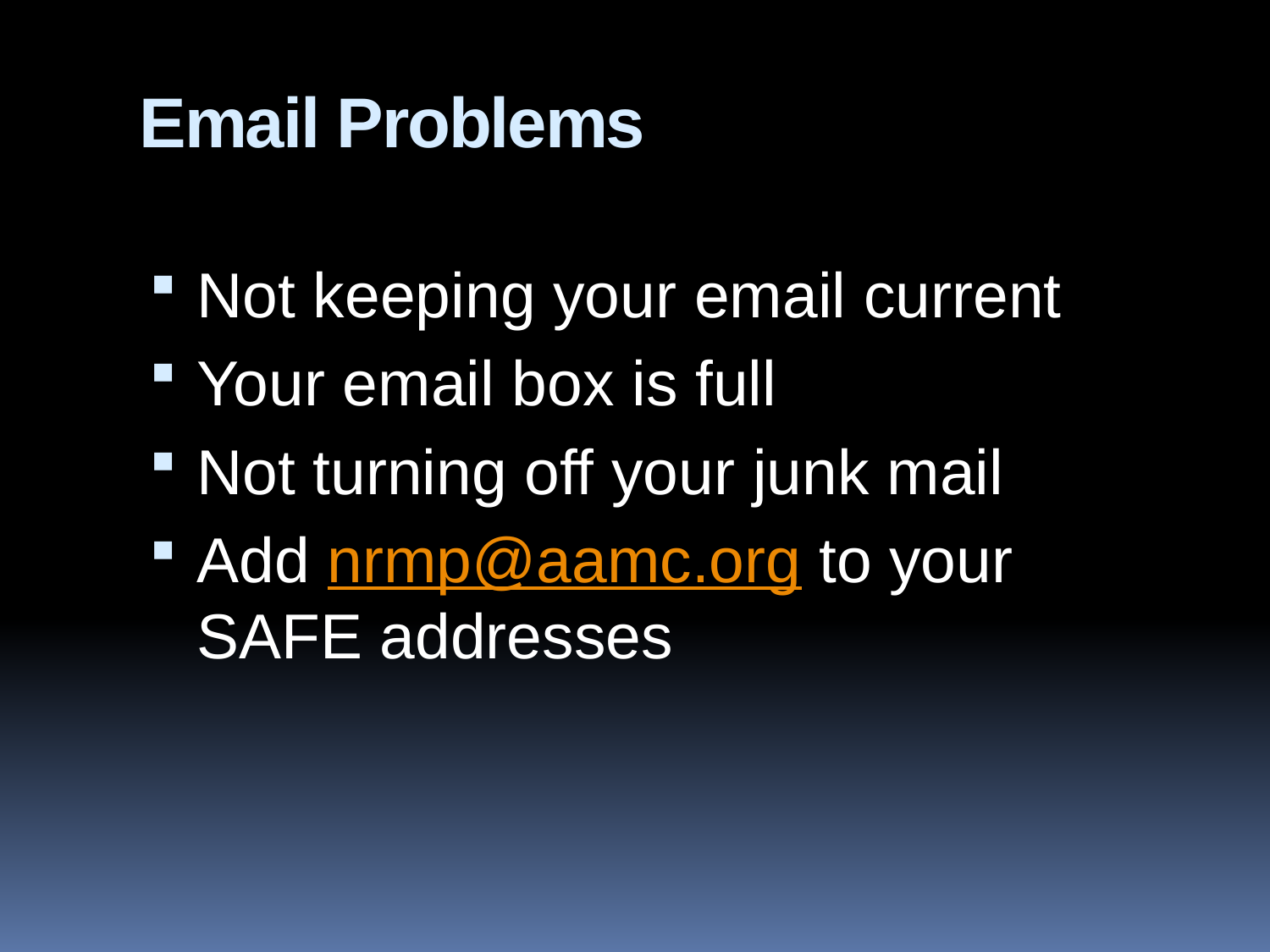

# Email Problems
Not keeping your email current
Your email box is full
Not turning off your junk mail
Add nrmp@aamc.org to your SAFE addresses